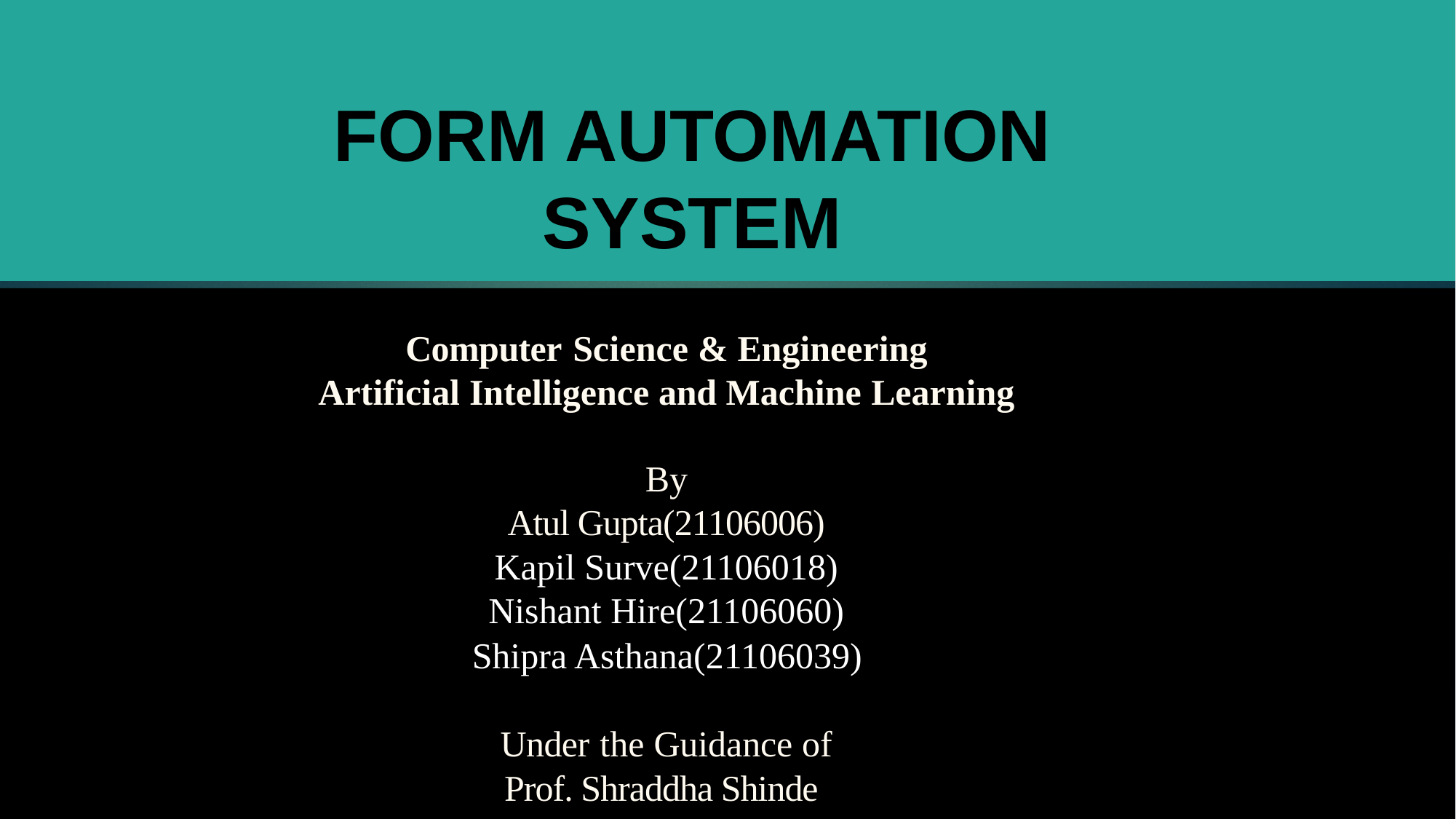

# FORM AUTOMATION SYSTEM

Computer Science & Engineering
Artificial Intelligence and Machine Learning

By
Atul Gupta(21106006)
Kapil Surve(21106018)
Nishant Hire(21106060)
                                 Shipra Asthana(21106039)

Under the Guidance of
Prof. Shraddha Shinde